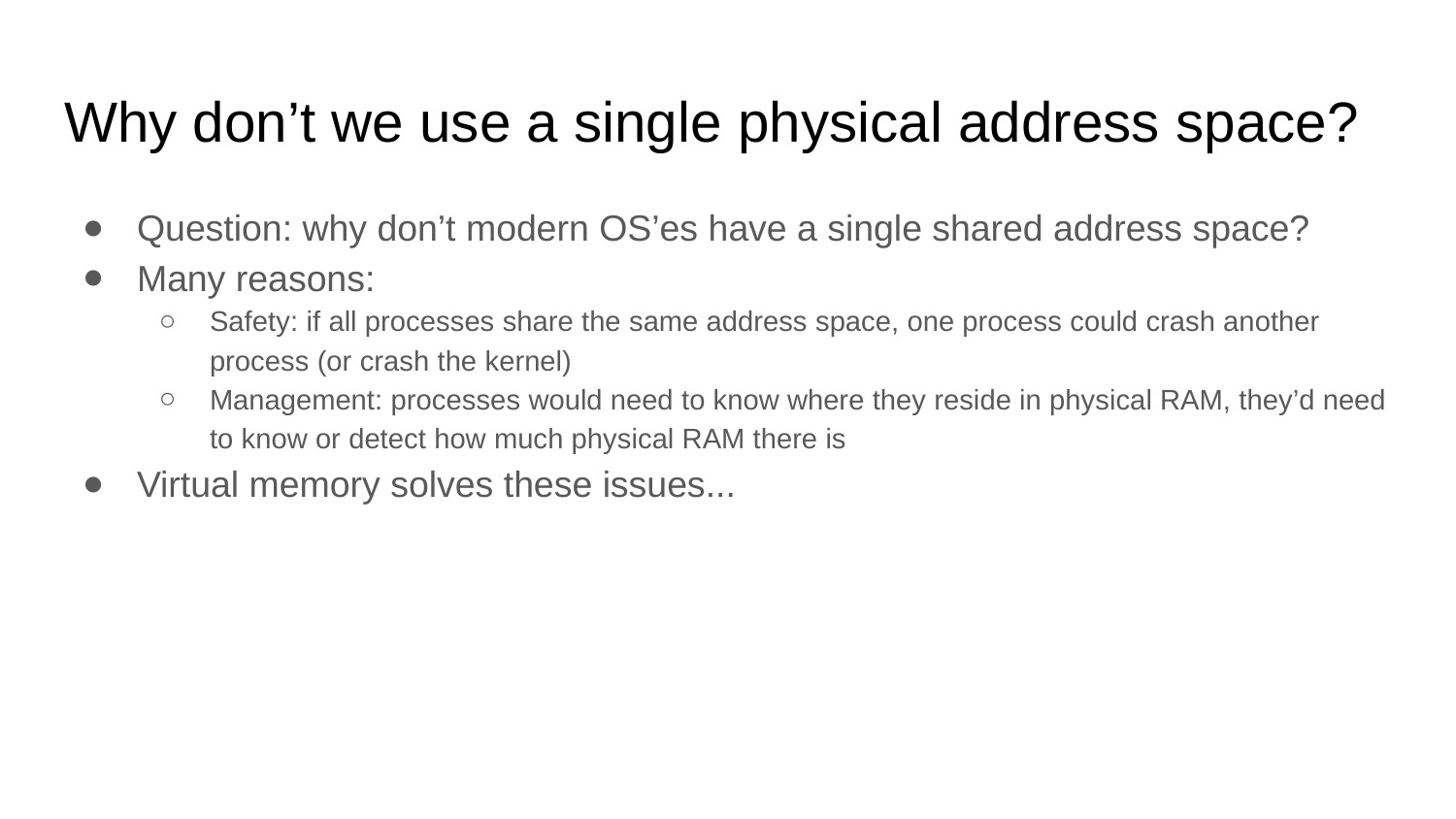

# Why don’t we use a single physical address space?
Question: why don’t modern OS’es have a single shared address space?
Many reasons:
Safety: if all processes share the same address space, one process could crash another process (or crash the kernel)
Management: processes would need to know where they reside in physical RAM, they’d need to know or detect how much physical RAM there is
Virtual memory solves these issues...